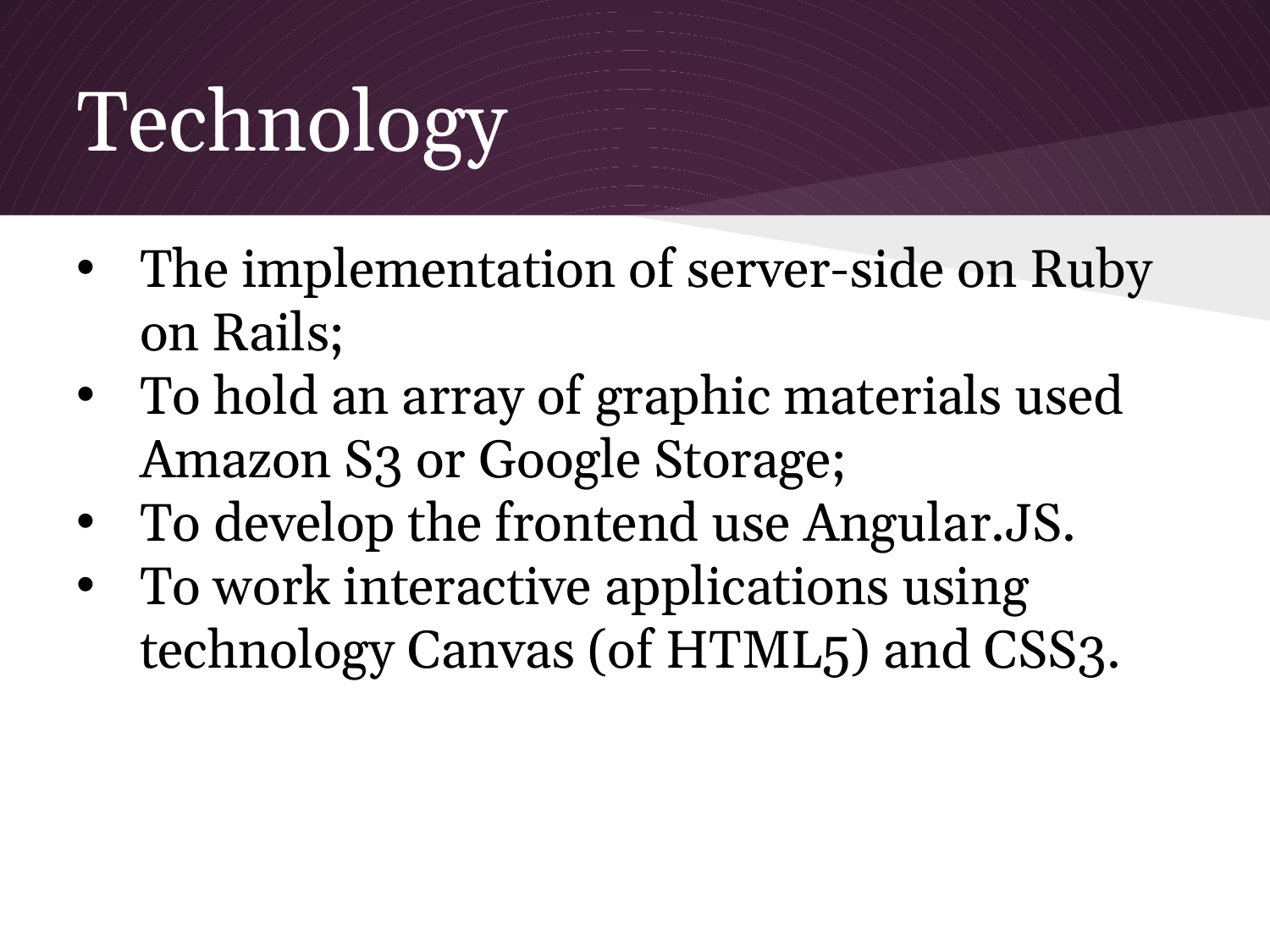

# Technology
The implementation of server-side on Ruby on Rails;
To hold an array of graphic materials used Amazon S3 or Google Storage;
To develop the frontend use Angular.JS.
To work interactive applications using technology Canvas (of HTML5) and CSS3.